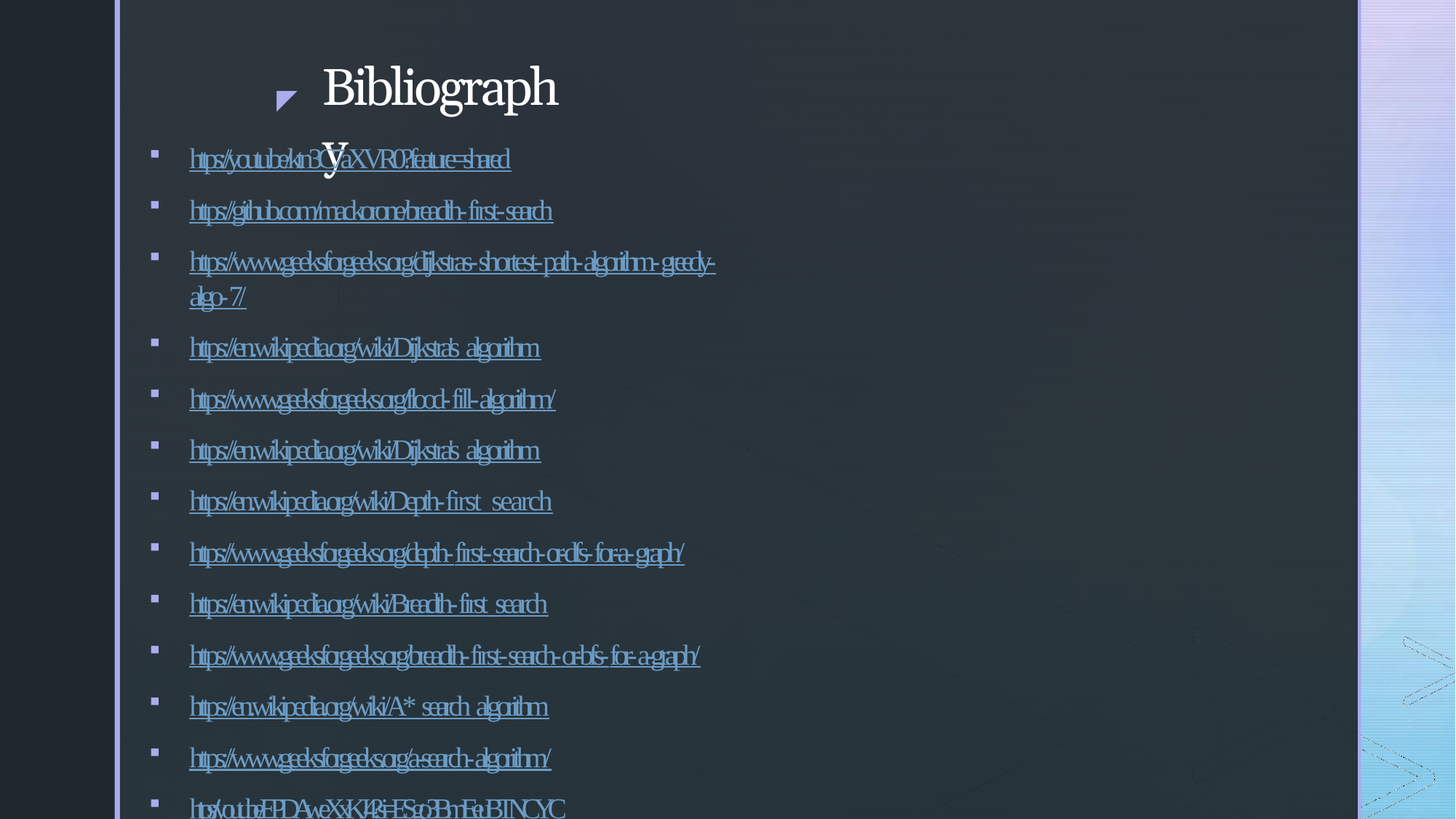

# Bibliography
◤
https://youtu.be/ktn3C7aXVR0?feature=shared
https://github.com/mackorone/breadth-first-search
https://www.geeksforgeeks.org/dijkstras-shortest-path-algorithm-greedy-algo-7/
https://en.wikipedia.org/wiki/Dijkstra's_algorithm
https://www.geeksforgeeks.org/flood-fill-algorithm/
https://en.wikipedia.org/wiki/Dijkstra's_algorithm
https://en.wikipedia.org/wiki/Depth-first_search
https://www.geeksforgeeks.org/depth-first-search-or-dfs-for-a-graph/
https://en.wikipedia.org/wiki/Breadth-first_search
https://www.geeksforgeeks.org/breadth-first-search-or-bfs-for-a-graph/
https://en.wikipedia.org/wiki/A*_search_algorithm
https://www.geeksforgeeks.org/a-search-algorithm/
https://youtu.be/EPDAweXxKJ4?si=ESgo3BmEeuBTNCYC